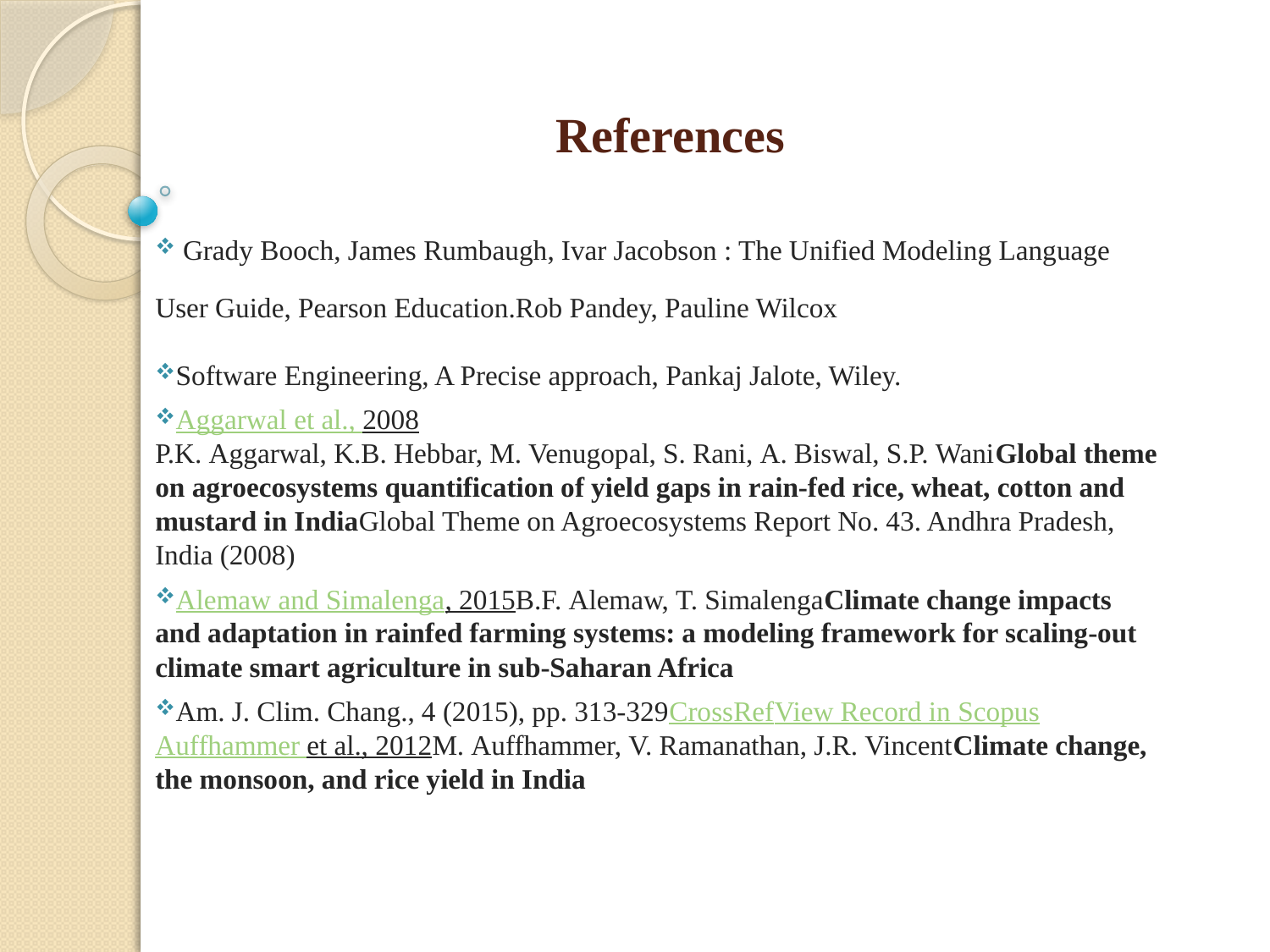

# References
 Grady Booch, James Rumbaugh, Ivar Jacobson : The Unified Modeling Language User Guide, Pearson Education.Rob Pandey, Pauline Wilcox
Software Engineering, A Precise approach, Pankaj Jalote, Wiley.
Aggarwal et al., 2008 P.K. Aggarwal, K.B. Hebbar, M. Venugopal, S. Rani, A. Biswal, S.P. WaniGlobal theme on agroecosystems quantification of yield gaps in rain-fed rice, wheat, cotton and mustard in IndiaGlobal Theme on Agroecosystems Report No. 43. Andhra Pradesh, India (2008)
Alemaw and Simalenga, 2015B.F. Alemaw, T. SimalengaClimate change impacts and adaptation in rainfed farming systems: a modeling framework for scaling-out climate smart agriculture in sub-Saharan Africa
Am. J. Clim. Chang., 4 (2015), pp. 313-329CrossRefView Record in ScopusAuffhammer et al., 2012M. Auffhammer, V. Ramanathan, J.R. VincentClimate change, the monsoon, and rice yield in India